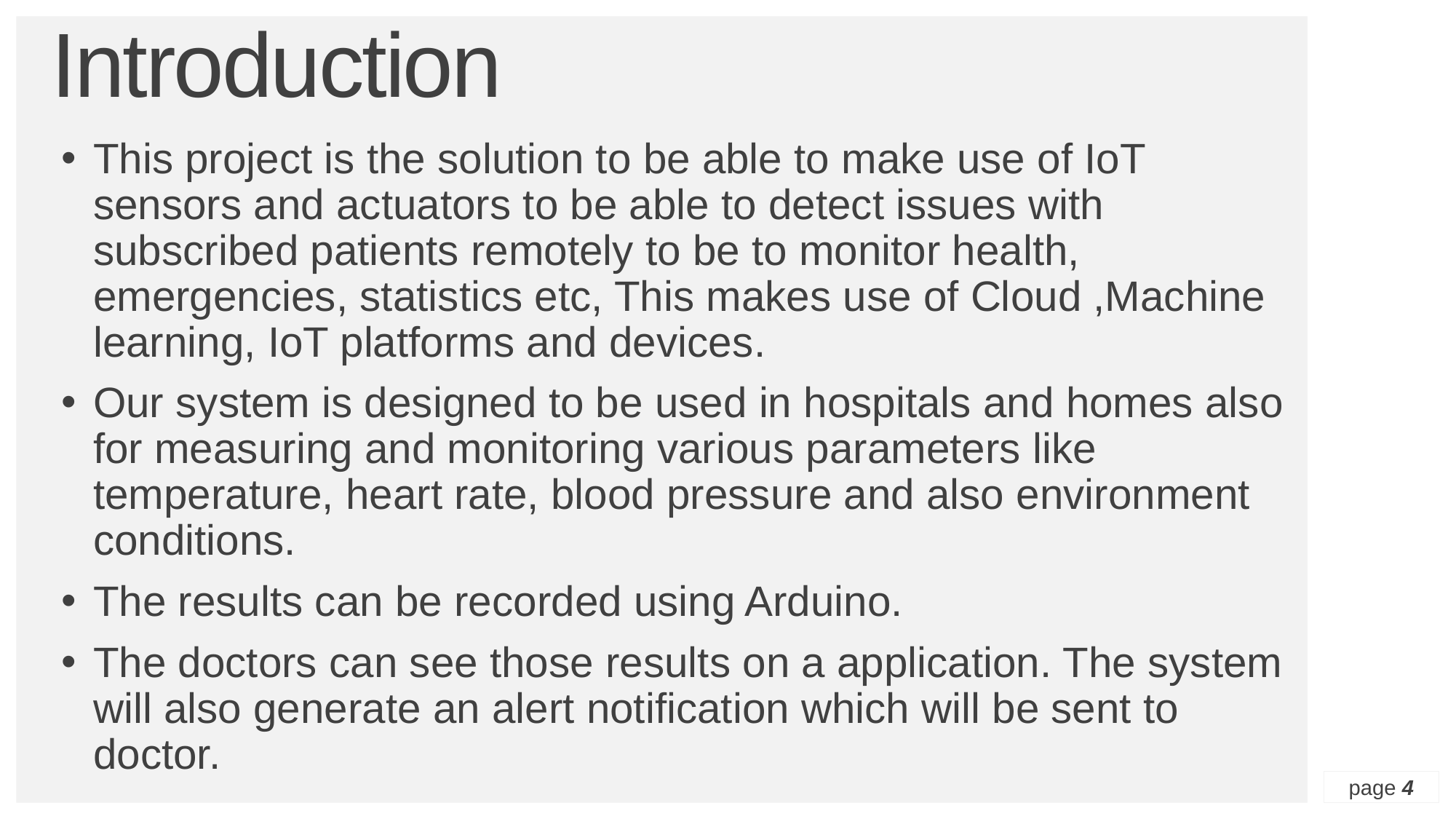

# Introduction
This project is the solution to be able to make use of IoT sensors and actuators to be able to detect issues with subscribed patients remotely to be to monitor health, emergencies, statistics etc, This makes use of Cloud ,Machine learning, IoT platforms and devices.
Our system is designed to be used in hospitals and homes also for measuring and monitoring various parameters like temperature, heart rate, blood pressure and also environment conditions.
The results can be recorded using Arduino.
The doctors can see those results on a application. The system will also generate an alert notification which will be sent to doctor.
page 4